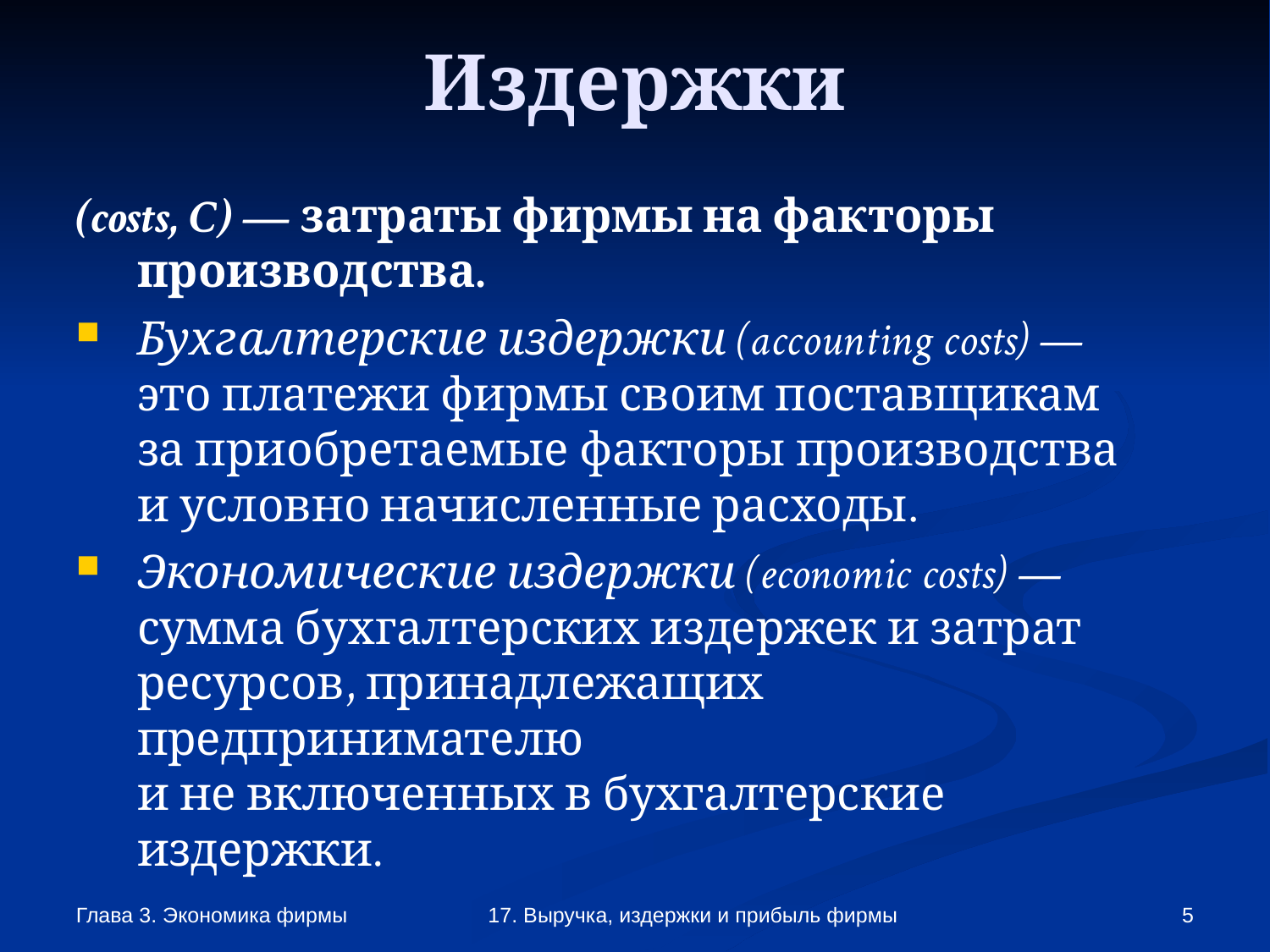

Издержки
(costs, C) — затраты фирмы на факторы производства.
Бухгалтерские издержки (accounting costs) —
это платежи фирмы своим поставщикам
за приобретаемые факторы производства
и условно начисленные расходы.
Экономические издержки (economic costs) — сумма бухгалтерских издержек и затрат ресурсов, принадлежащих предпринимателю
и не включенных в бухгалтерские издержки.
Глава 3. Экономика фирмы
17. Выручка, издержки и прибыль фирмы
5